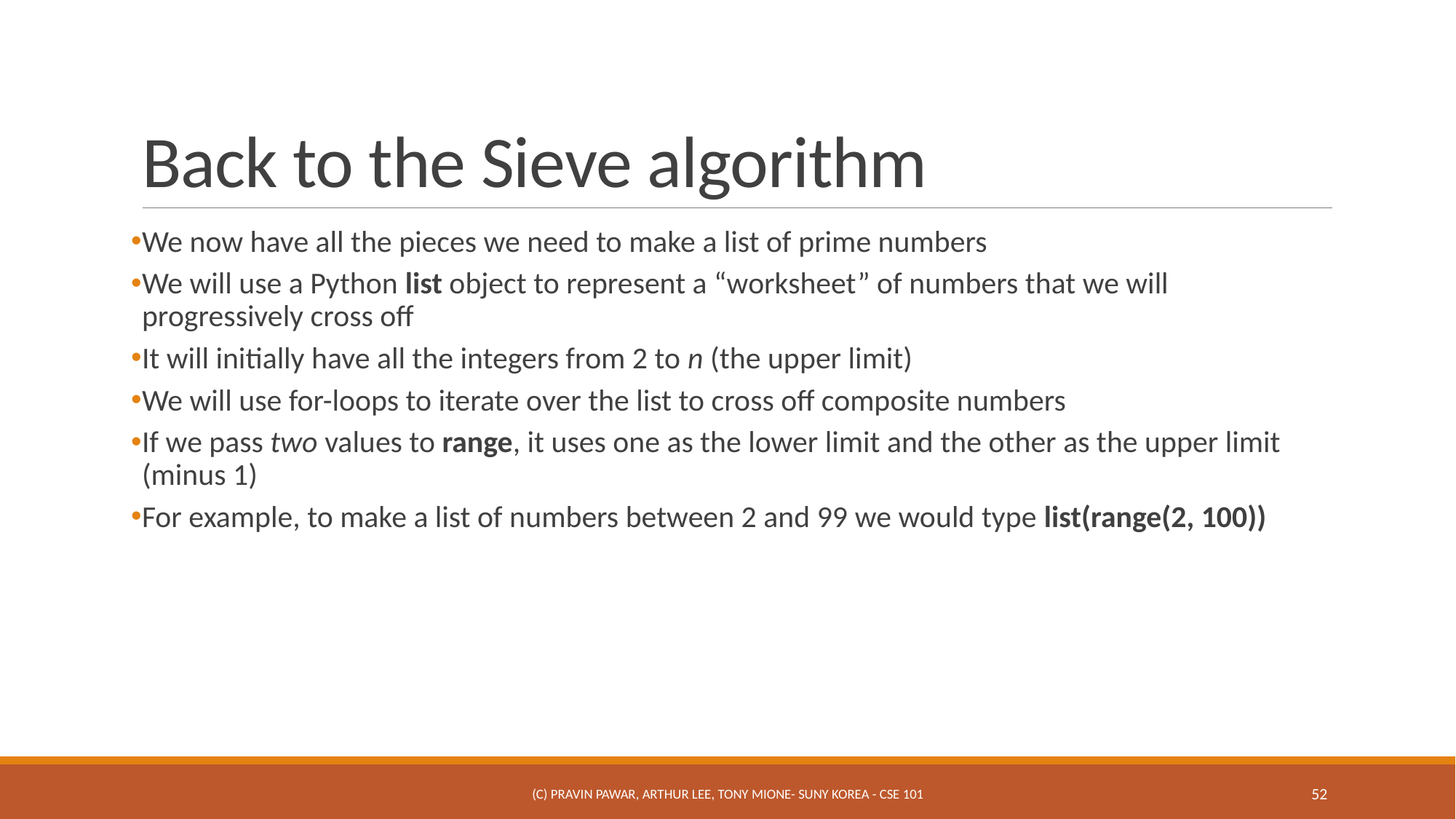

# Back to the Sieve algorithm
We now have all the pieces we need to make a list of prime numbers
We will use a Python list object to represent a “worksheet” of numbers that we will progressively cross off
It will initially have all the integers from 2 to n (the upper limit)
We will use for-loops to iterate over the list to cross off composite numbers
If we pass two values to range, it uses one as the lower limit and the other as the upper limit (minus 1)
For example, to make a list of numbers between 2 and 99 we would type list(range(2, 100))

(c) Pravin Pawar, Arthur Lee, Tony Mione- SUNY Korea - CSE 101
52